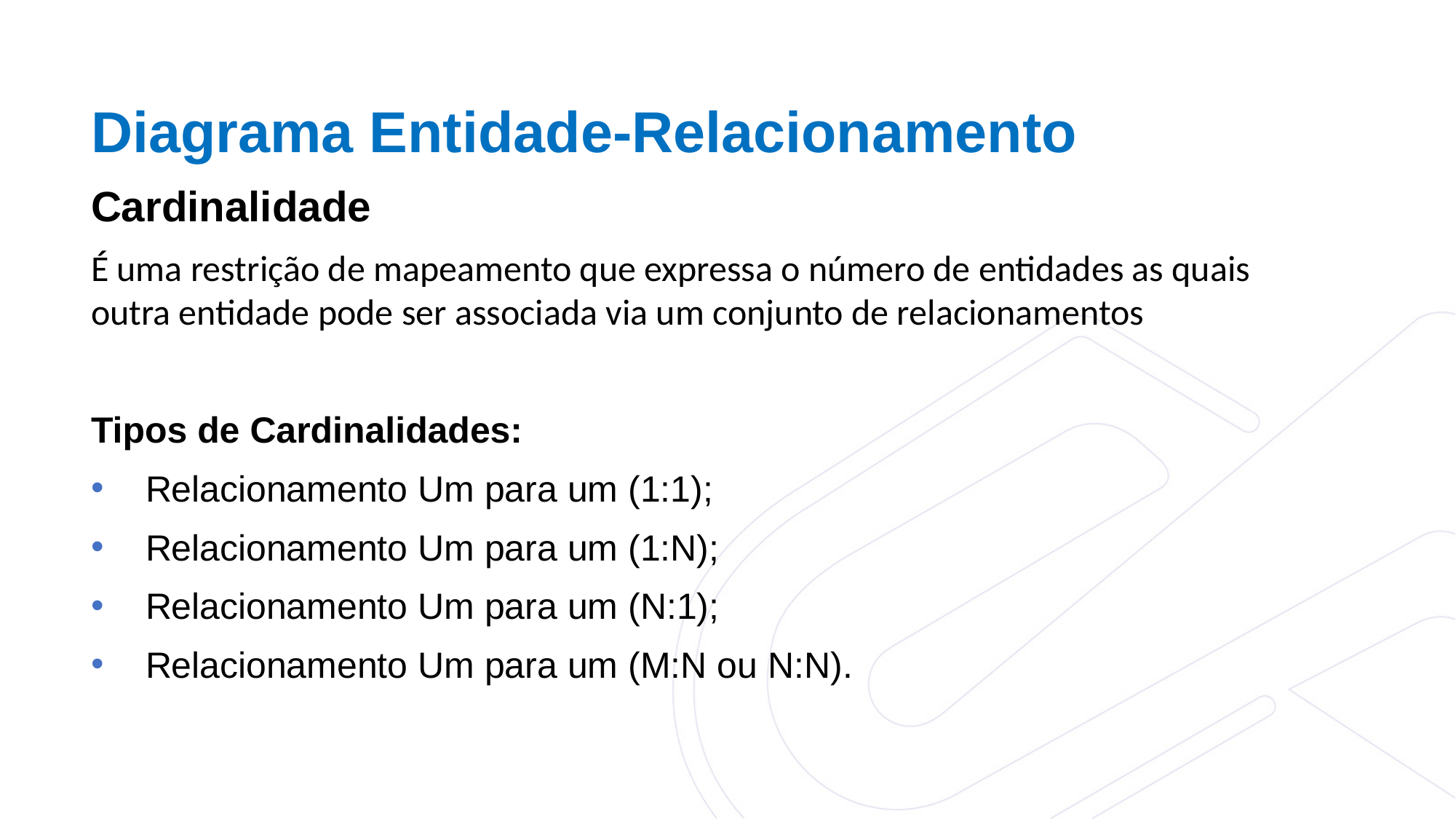

Diagrama Entidade-Relacionamento
Cardinalidade
É uma restrição de mapeamento que expressa o número de entidades as quais outra entidade pode ser associada via um conjunto de relacionamentos

Tipos de Cardinalidades:
Relacionamento Um para um (1:1);
Relacionamento Um para um (1:N);
Relacionamento Um para um (N:1);
Relacionamento Um para um (M:N ou N:N).